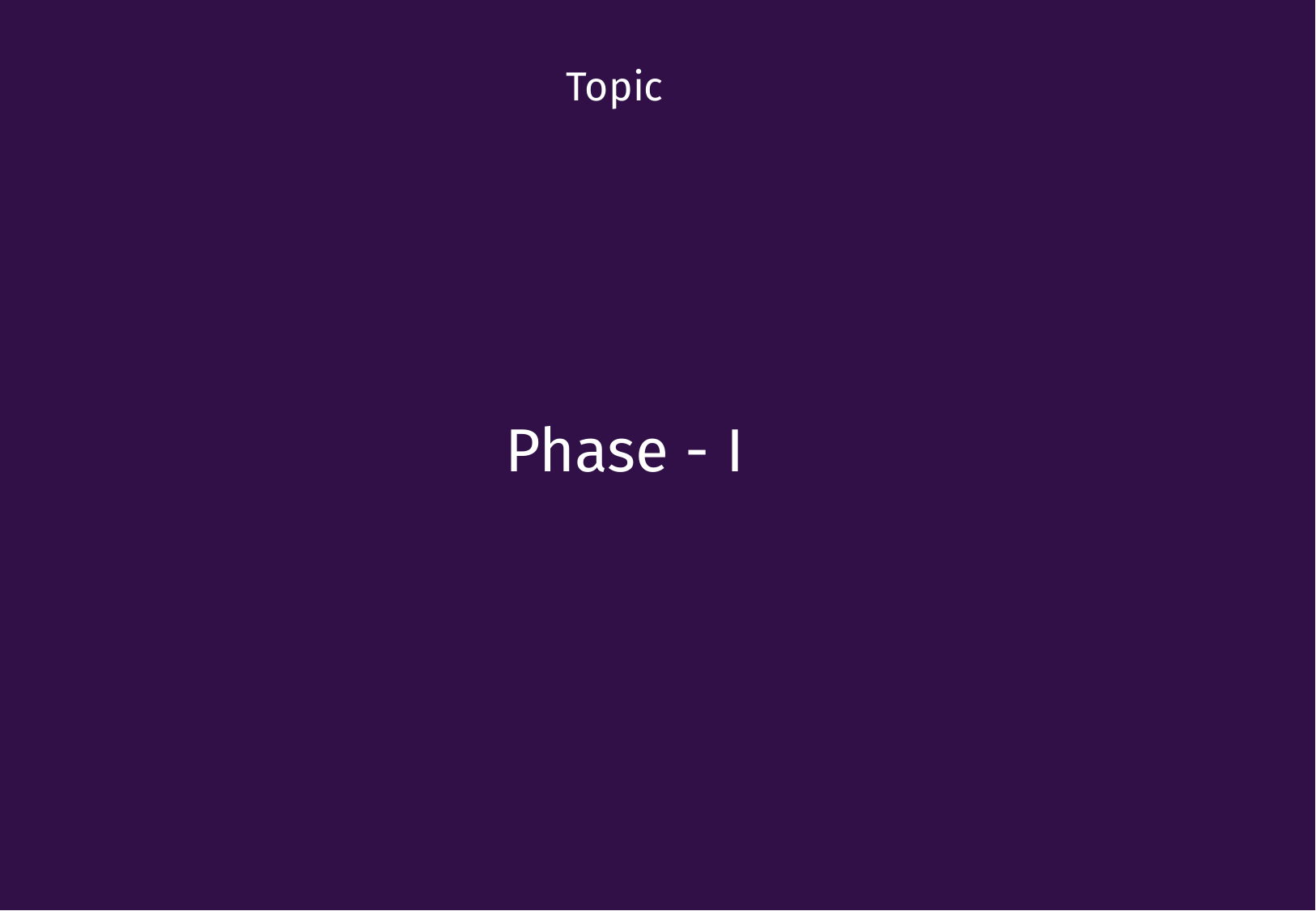

Topic
#

Phase - I
Presentation Title